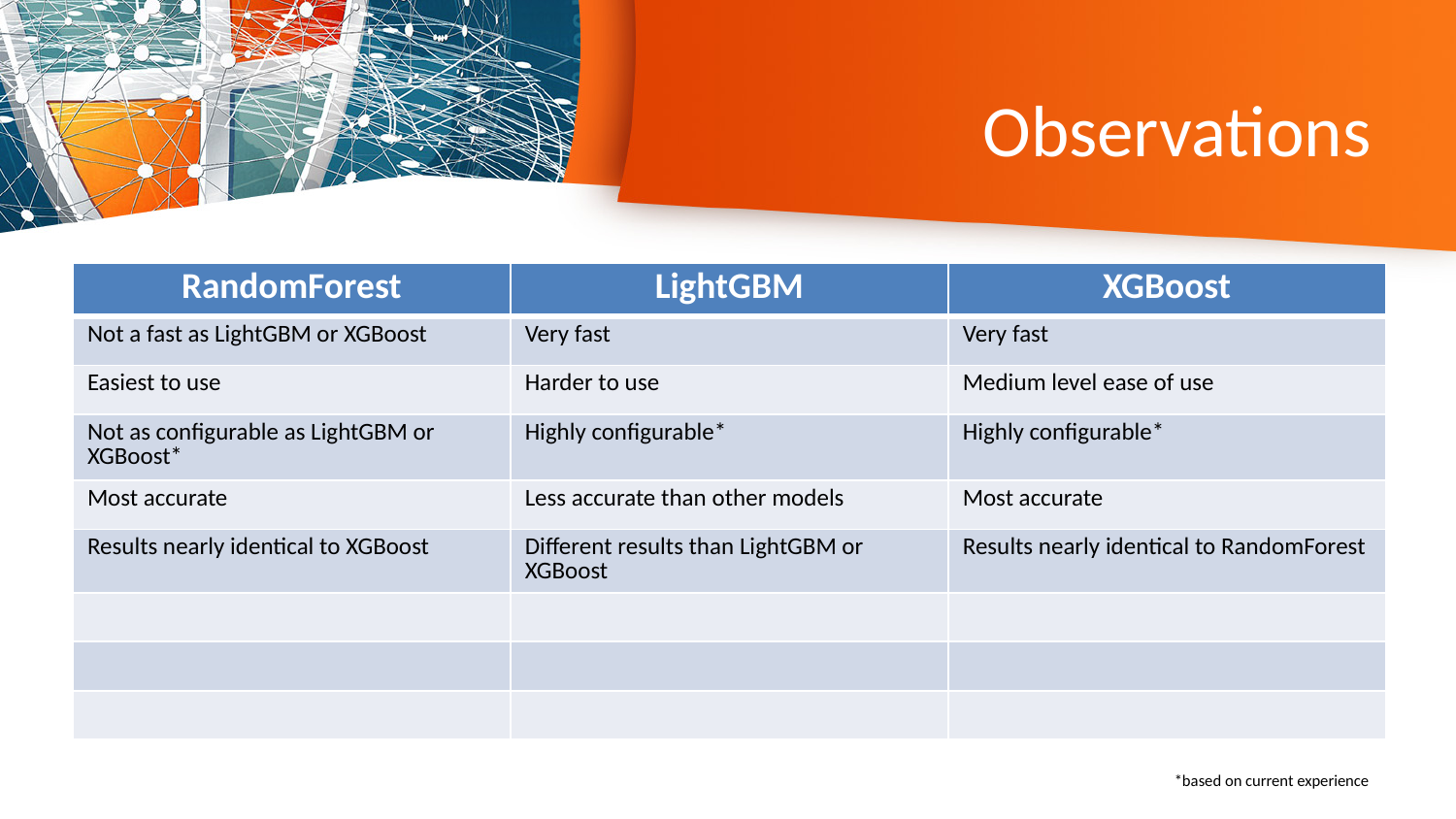

# Observations
| RandomForest | LightGBM | XGBoost |
| --- | --- | --- |
| Not a fast as LightGBM or XGBoost | Very fast | Very fast |
| Easiest to use | Harder to use | Medium level ease of use |
| Not as configurable as LightGBM or XGBoost\* | Highly configurable\* | Highly configurable\* |
| Most accurate | Less accurate than other models | Most accurate |
| Results nearly identical to XGBoost | Different results than LightGBM or XGBoost | Results nearly identical to RandomForest |
|  |  |  |
|  |  |  |
|  |  |  |
*based on current experience